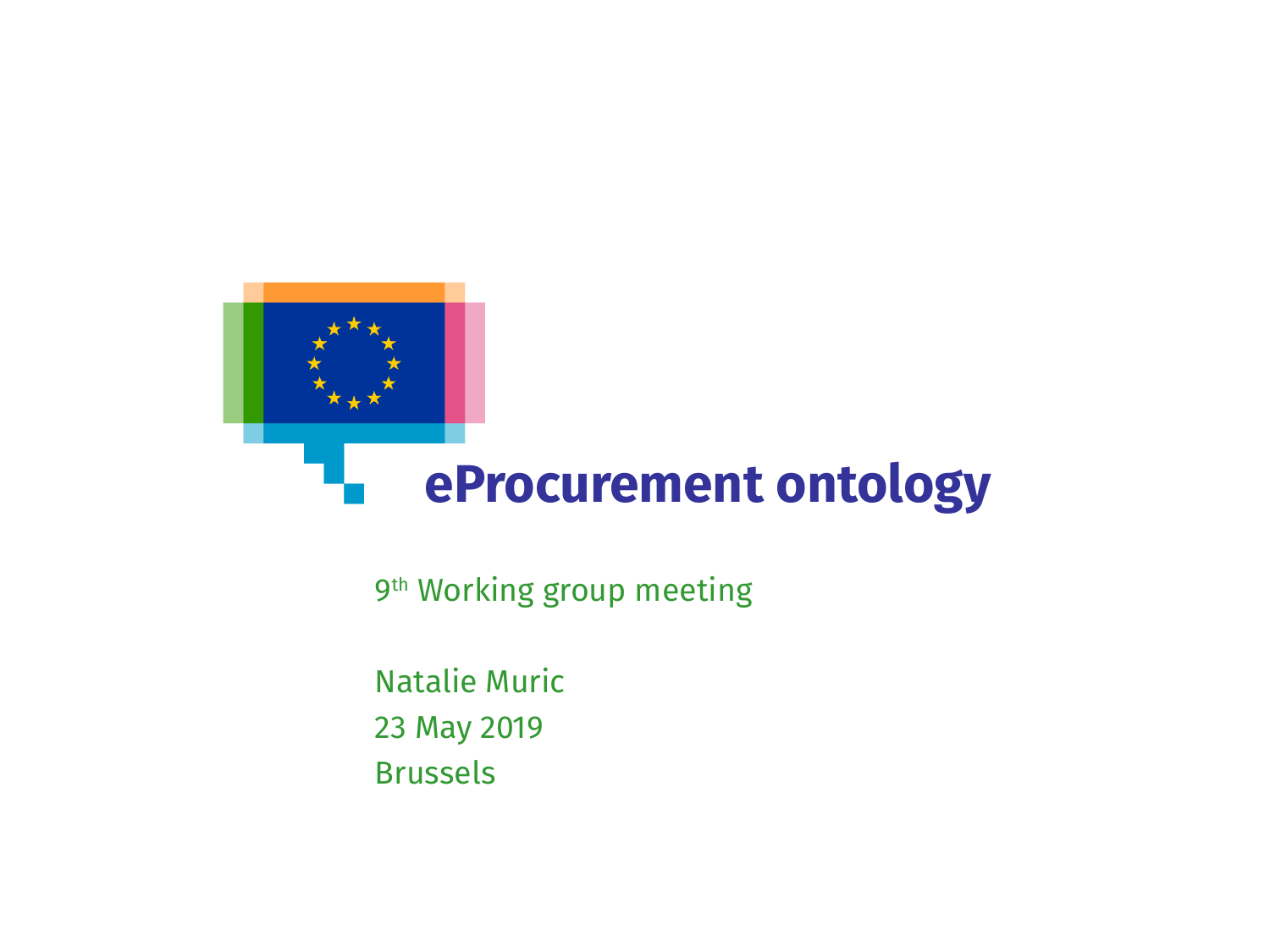

# eProcurement ontology

9th Working group meeting

Natalie Muric
23 May 2019
Brussels